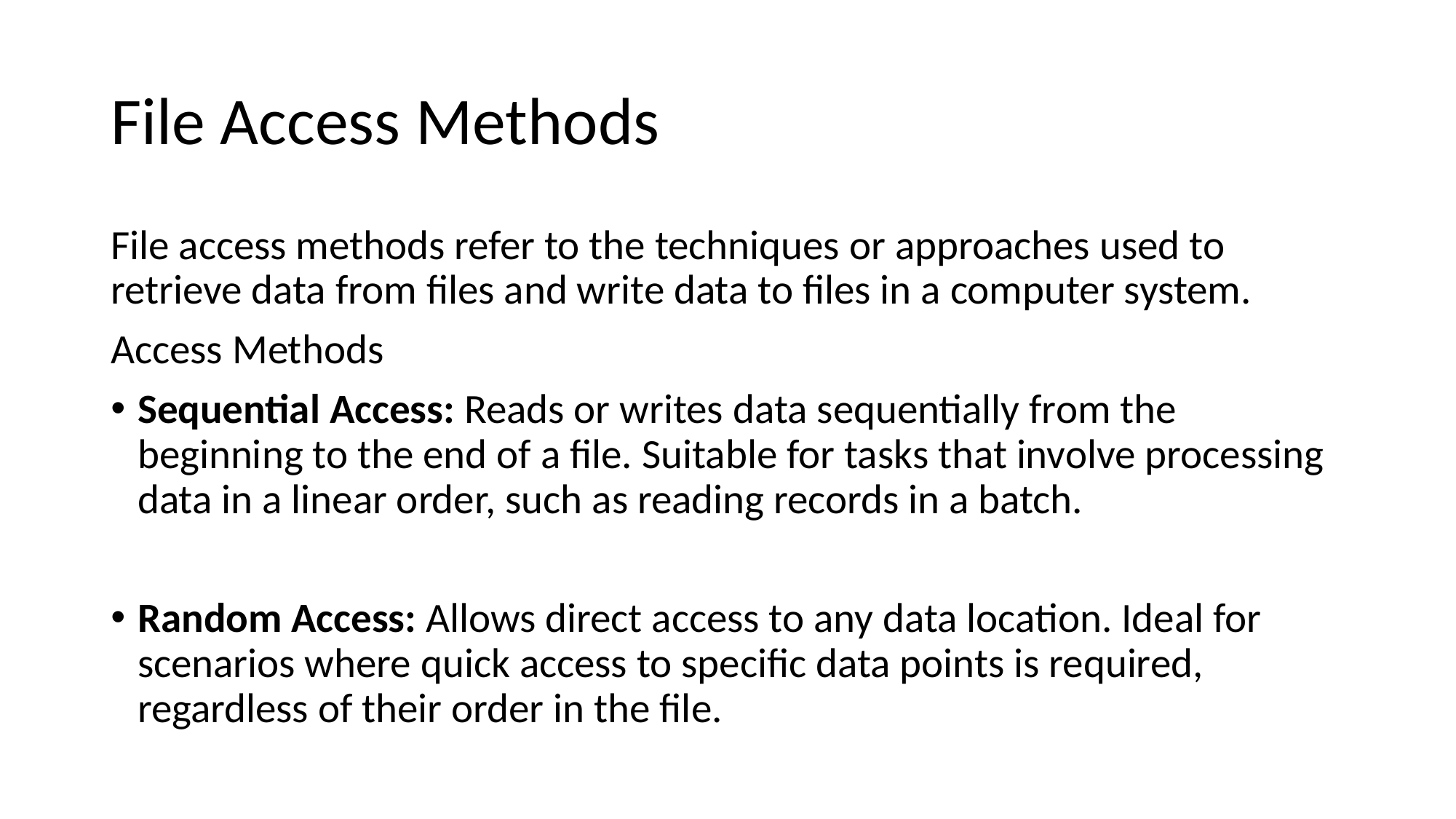

# File Access Methods
File access methods refer to the techniques or approaches used to retrieve data from files and write data to files in a computer system.
Access Methods
Sequential Access: Reads or writes data sequentially from the beginning to the end of a file. Suitable for tasks that involve processing data in a linear order, such as reading records in a batch.

Random Access: Allows direct access to any data location. Ideal for scenarios where quick access to specific data points is required, regardless of their order in the file.